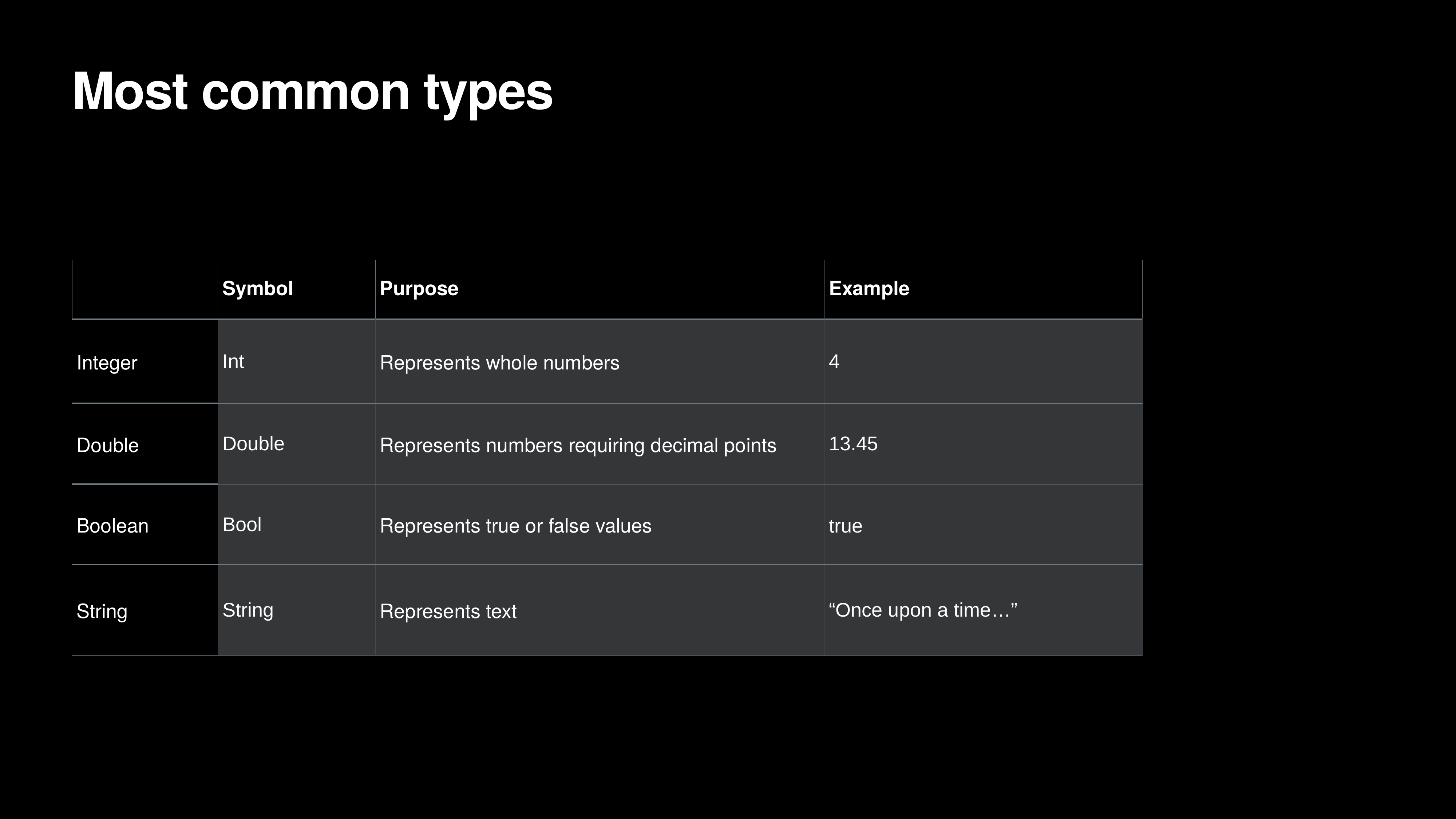

# Most common types

|  | Symbol | Purpose | Example |
| --- | --- | --- | --- |
| Integer | Int | Represents whole numbers | 4 |
| Double | Double | Represents numbers requiring decimal points | 13.45 |
| Boolean | Bool | Represents true or false values | true |
| String | String | Represents text | “Once upon a time…” |